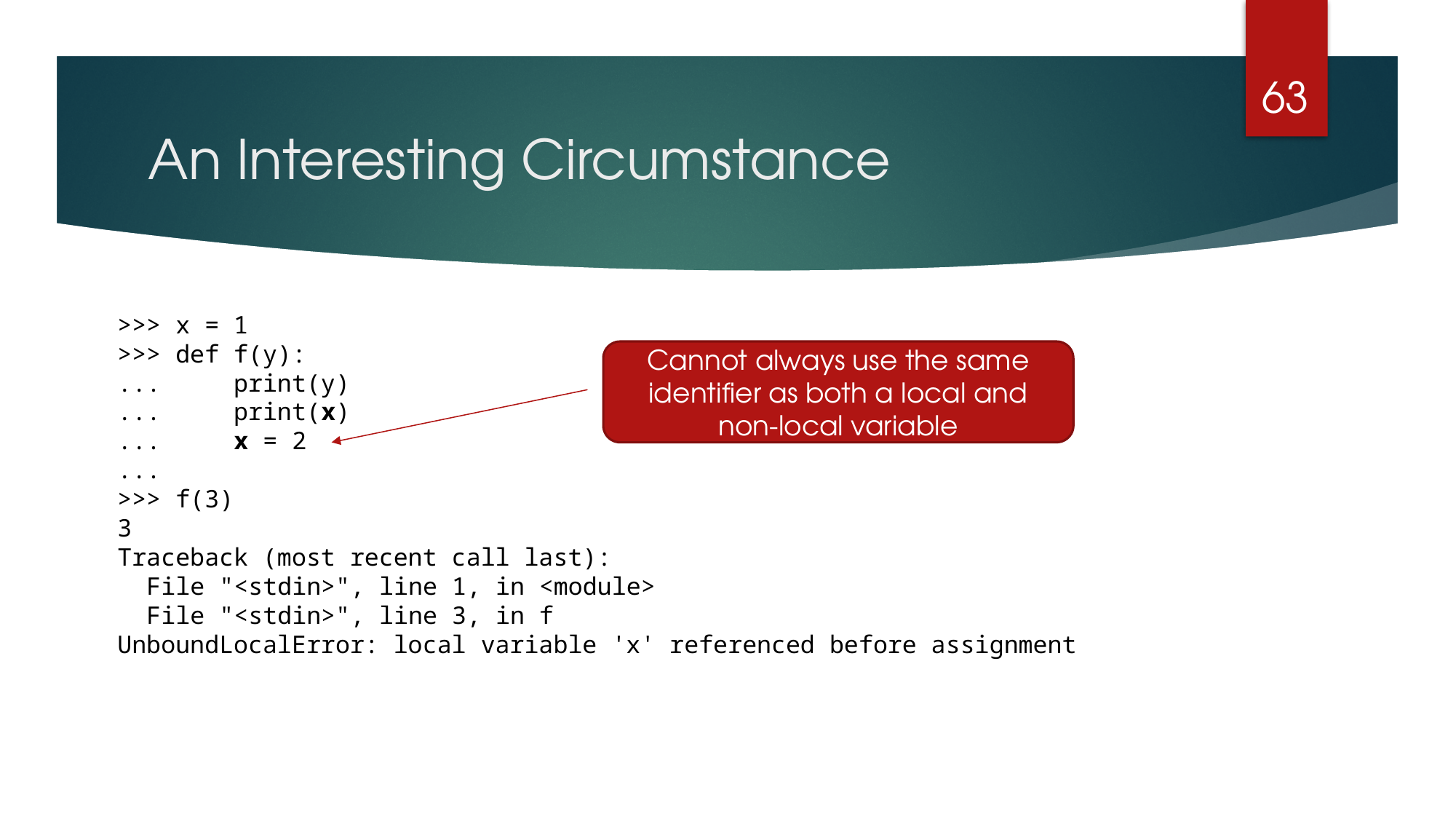

63
# An Interesting Circumstance
>>> x = 1
>>> def f(y):
...     print(y)
...     print(x)
...     x = 2
...
>>> f(3)
3
Traceback (most recent call last):
  File "<stdin>", line 1, in <module>
  File "<stdin>", line 3, in f
UnboundLocalError: local variable 'x' referenced before assignment
Cannot always use the same identifier as both a local and non-local variable